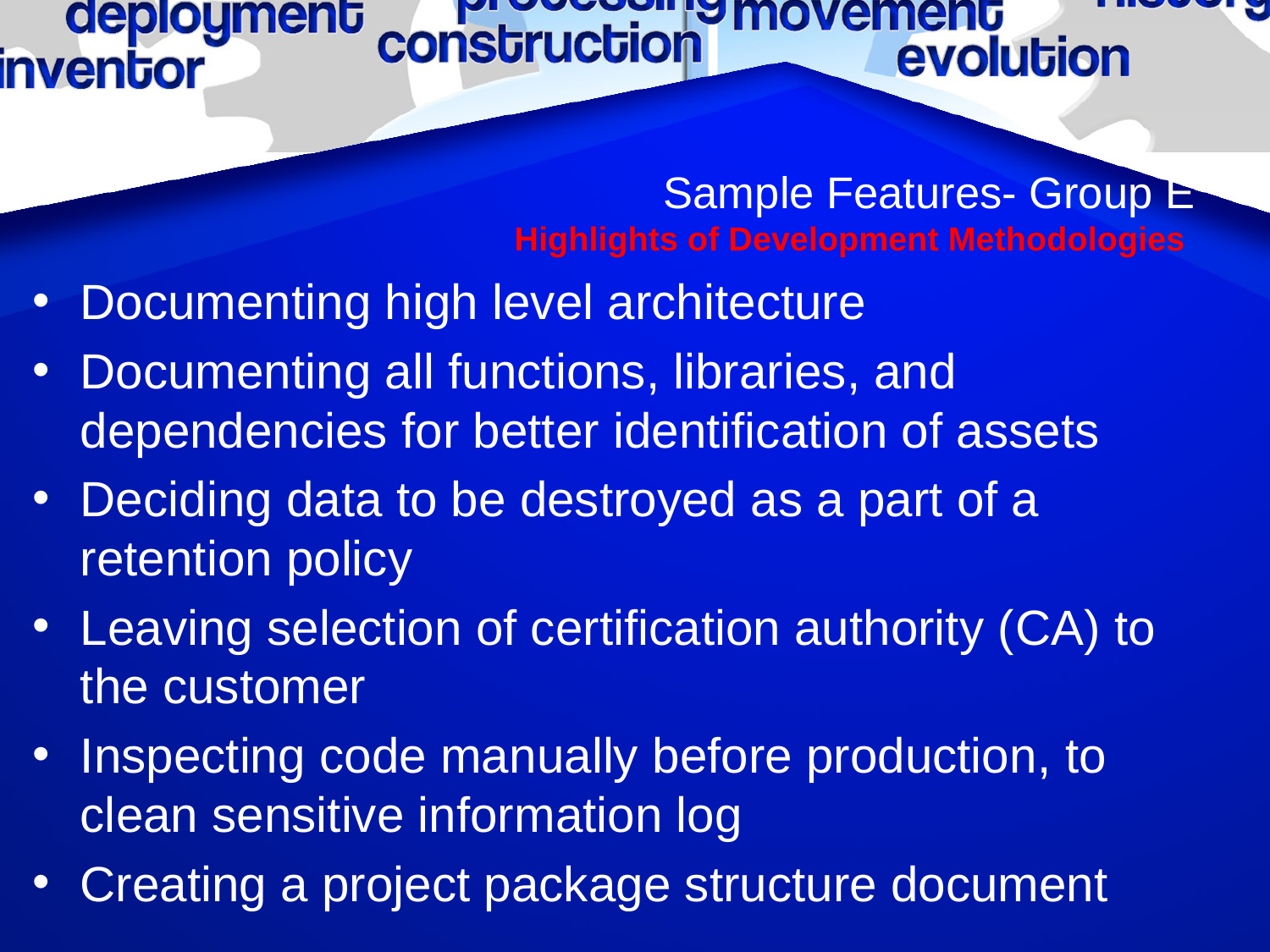

# Sample Features- Group E Highlights of Development Methodologies
Documenting high level architecture
Documenting all functions, libraries, and dependencies for better identification of assets
Deciding data to be destroyed as a part of a retention policy
Leaving selection of certification authority (CA) to the customer
Inspecting code manually before production, to clean sensitive information log
Creating a project package structure document